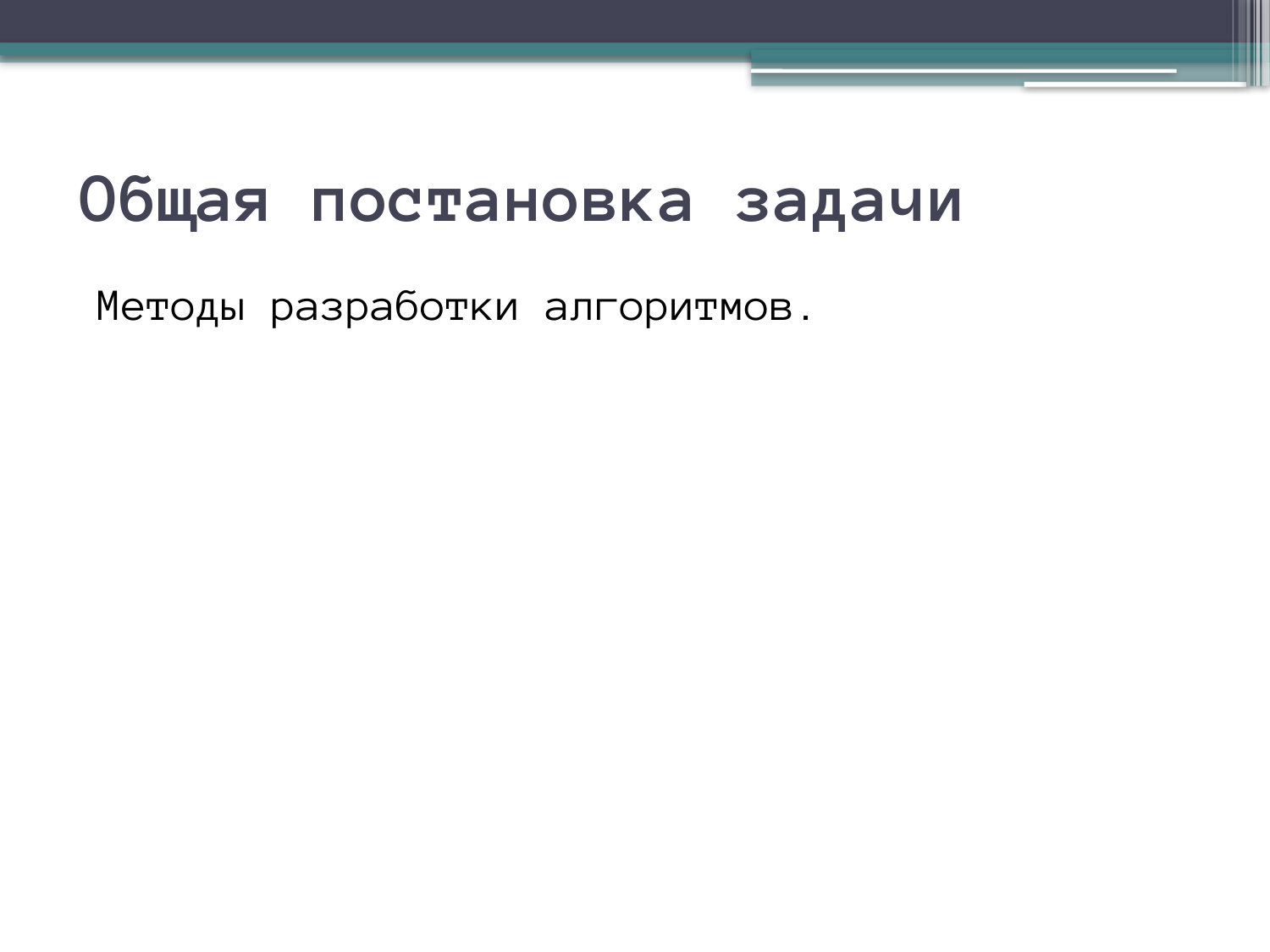

# Общая постановка задачи
Методы разработки алгоритмов.